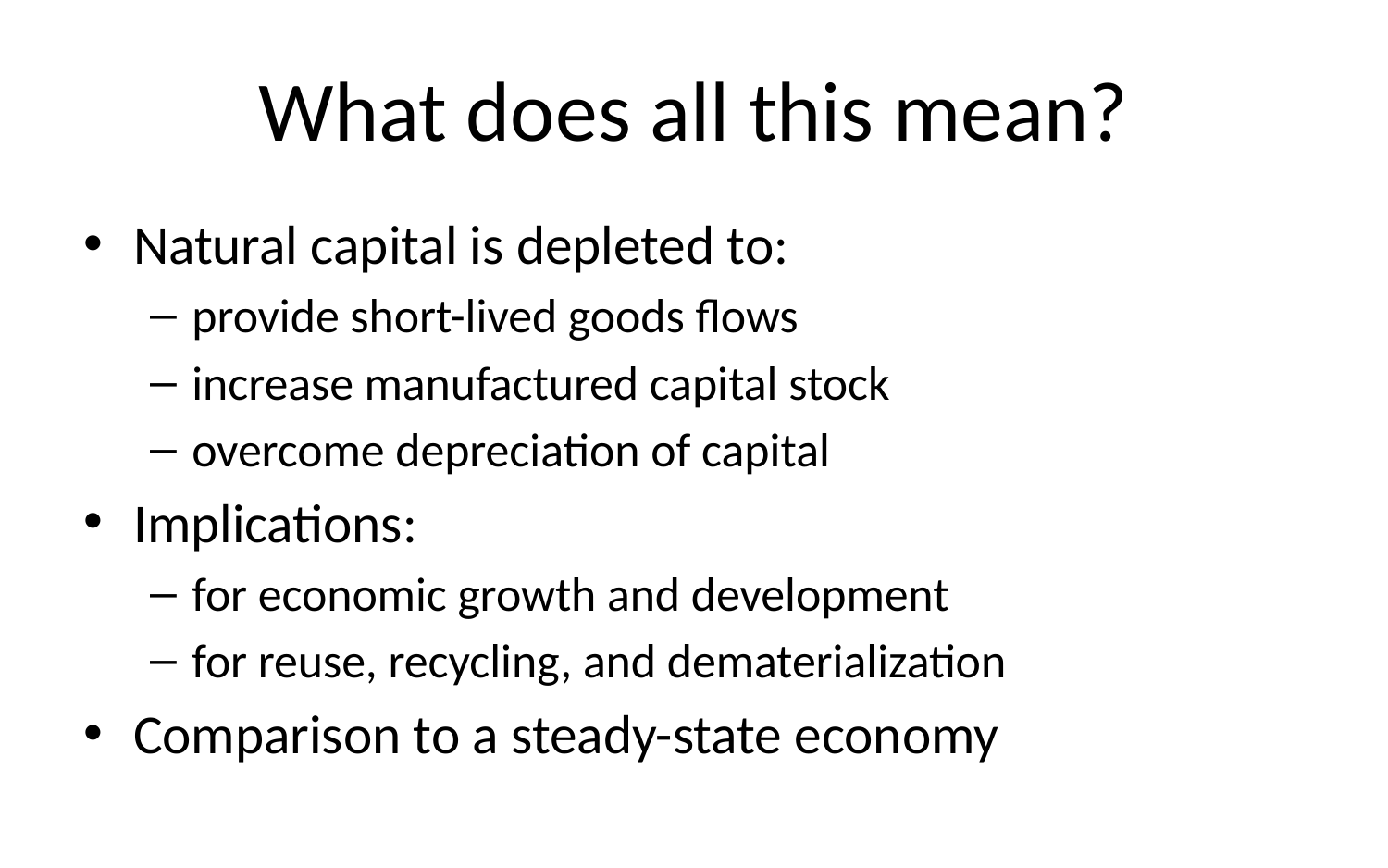

# What does all this mean?
Natural capital is depleted to:
provide short-lived goods flows
increase manufactured capital stock
overcome depreciation of capital
Implications:
for economic growth and development
for reuse, recycling, and dematerialization
Comparison to a steady-state economy